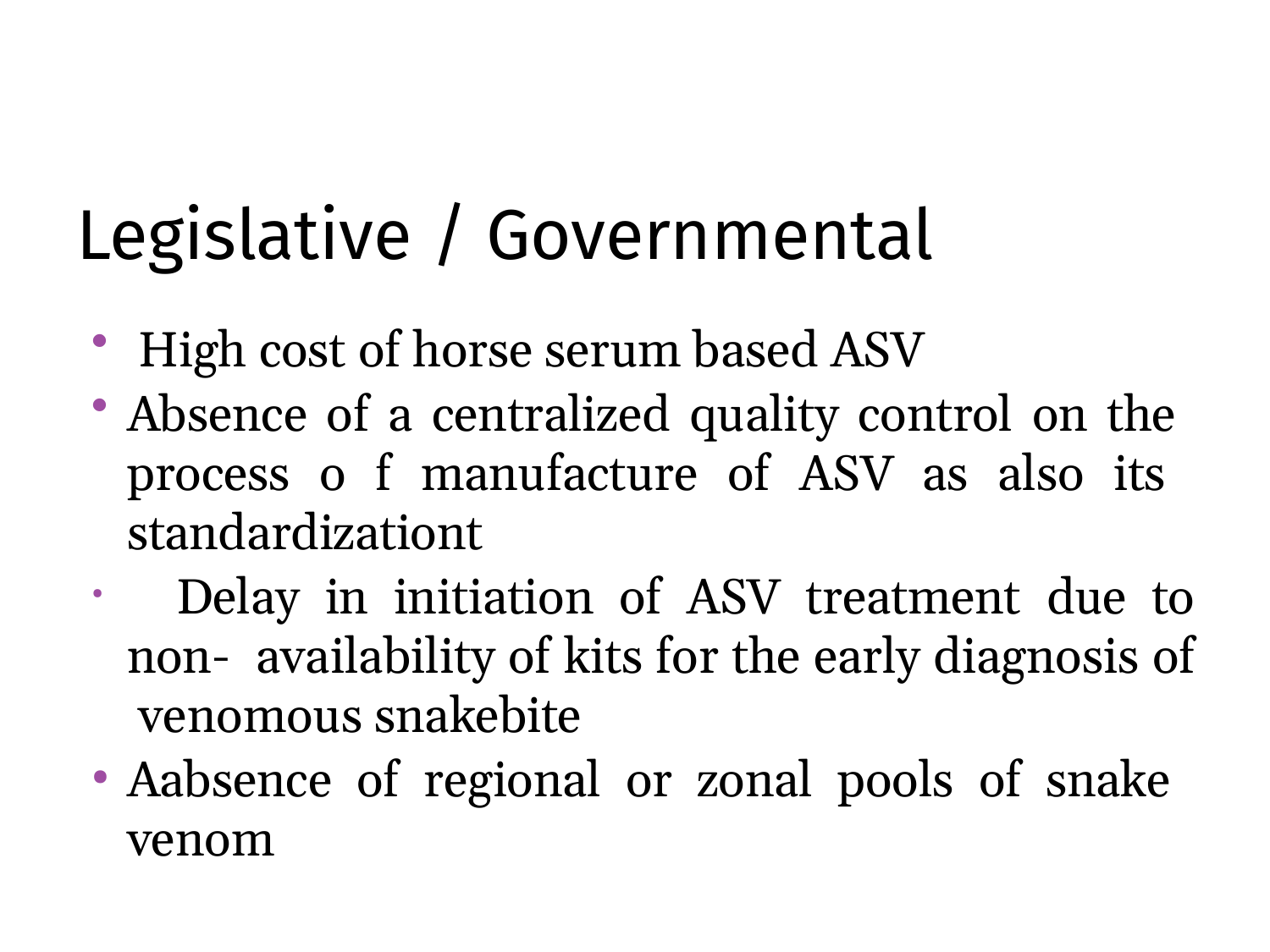

# Legislative / Governmental
High cost of horse serum based ASV
Absence of a centralized quality control on the  process o f manufacture of ASV as also its  standardizationt
	Delay in initiation of ASV treatment due to non-  availability of kits for the early diagnosis of  venomous snakebite
Aabsence of regional or zonal pools of snake  venom